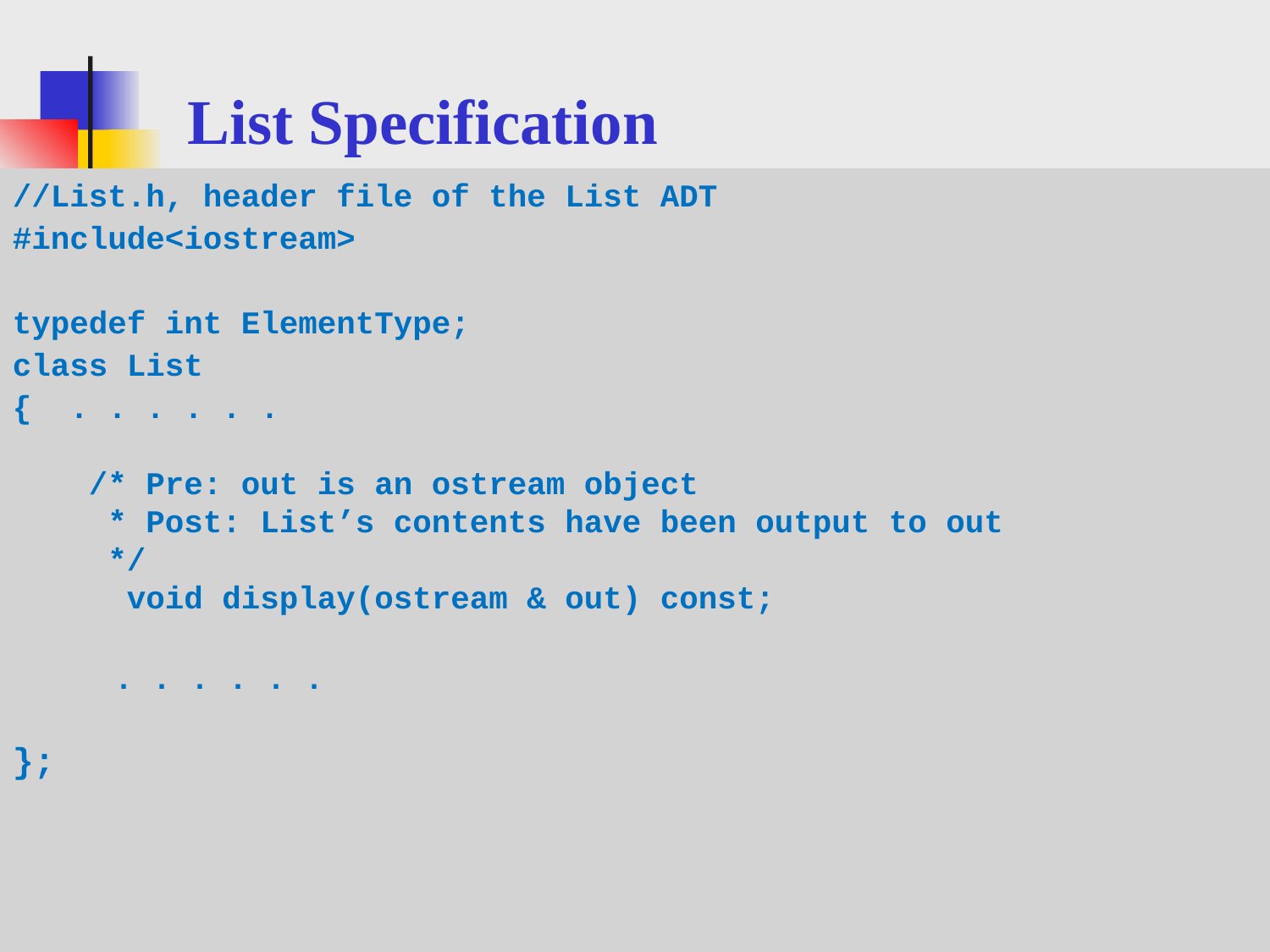

# List Specification
//List.h, header file of the List ADT
#include<iostream>

typedef int ElementType;
class List
{  . . . . . .

    /* Pre: out is an ostream object
     * Post: List’s contents have been output to out
     */
      void display(ostream & out) const;

  . . . . . .

};

Semester 1, 2010
INB/N371 Data Structures and Algorithms
9
9